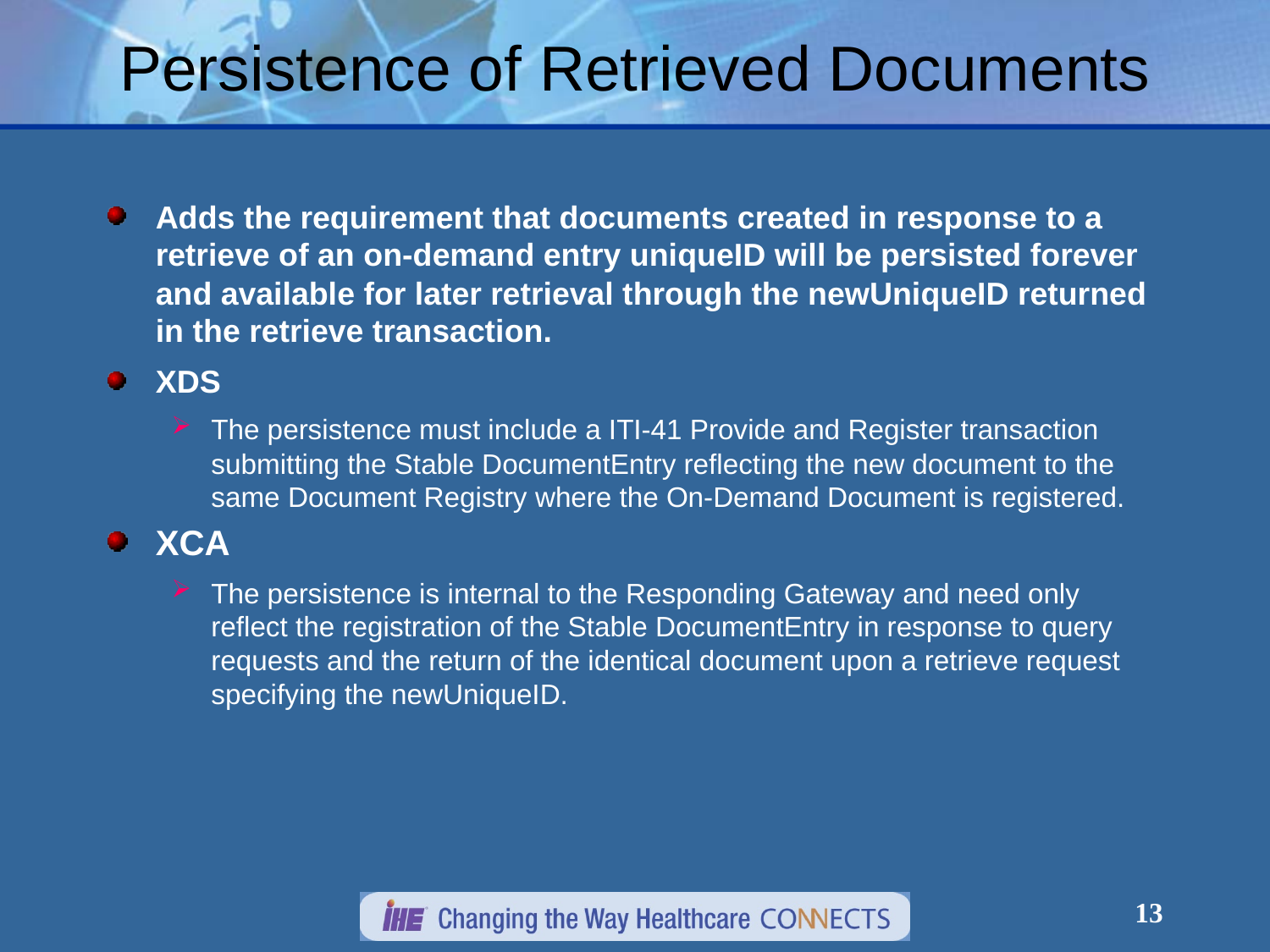

# Persistence of Retrieved Documents
Adds the requirement that documents created in response to a retrieve of an on-demand entry uniqueID will be persisted forever and available for later retrieval through the newUniqueID returned in the retrieve transaction.
XDS
The persistence must include a ITI-41 Provide and Register transaction submitting the Stable DocumentEntry reflecting the new document to the same Document Registry where the On-Demand Document is registered.
XCA
The persistence is internal to the Responding Gateway and need only reflect the registration of the Stable DocumentEntry in response to query requests and the return of the identical document upon a retrieve request specifying the newUniqueID.
13